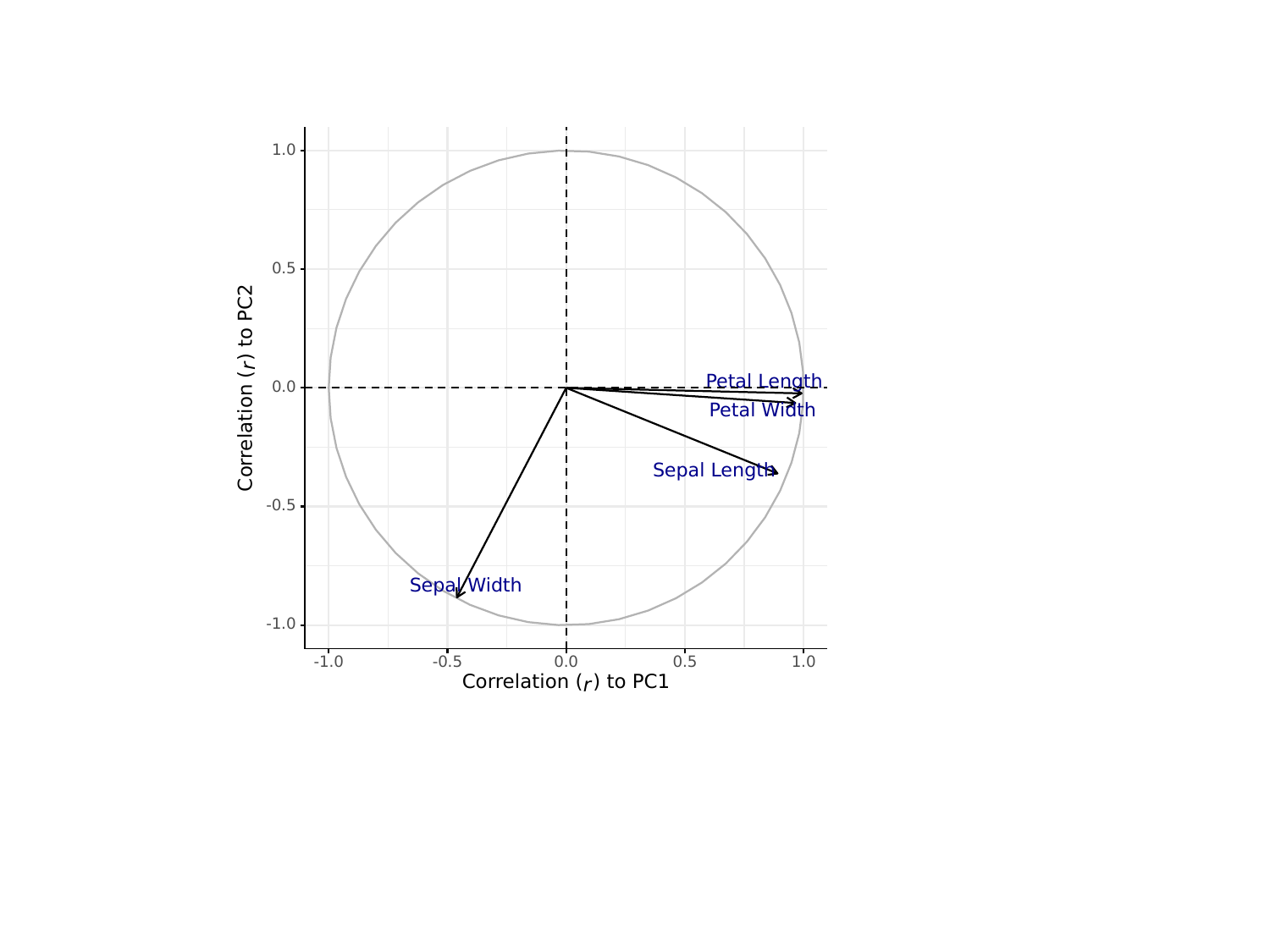

#

1.0

0.5

) to PC2

r
Petal Length
0.0

Petal Width
Correlation (

Sepal Length

-0.5

Sepal Width

-1.0

-1.0
-0.5
0.0
0.5
1.0
Correlation (
) to PC1
r